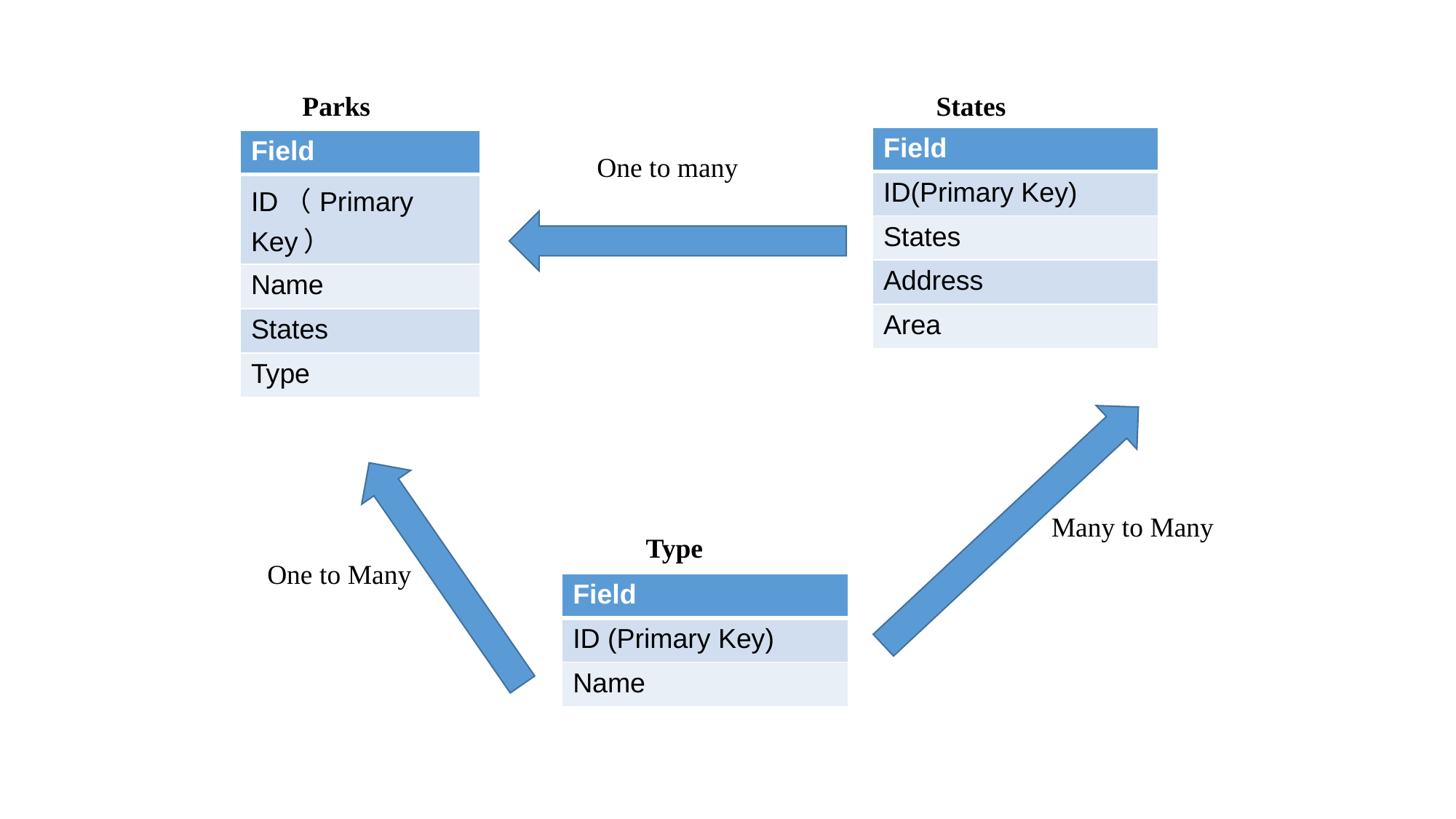

Parks
States
| Field |
| --- |
| ID(Primary Key) |
| States |
| Address |
| Area |
| Field |
| --- |
| ID（Primary Key） |
| Name |
| States |
| Type |
One to many

Many to Many
Type
One to Many
| Field |
| --- |
| ID (Primary Key) |
| Name |